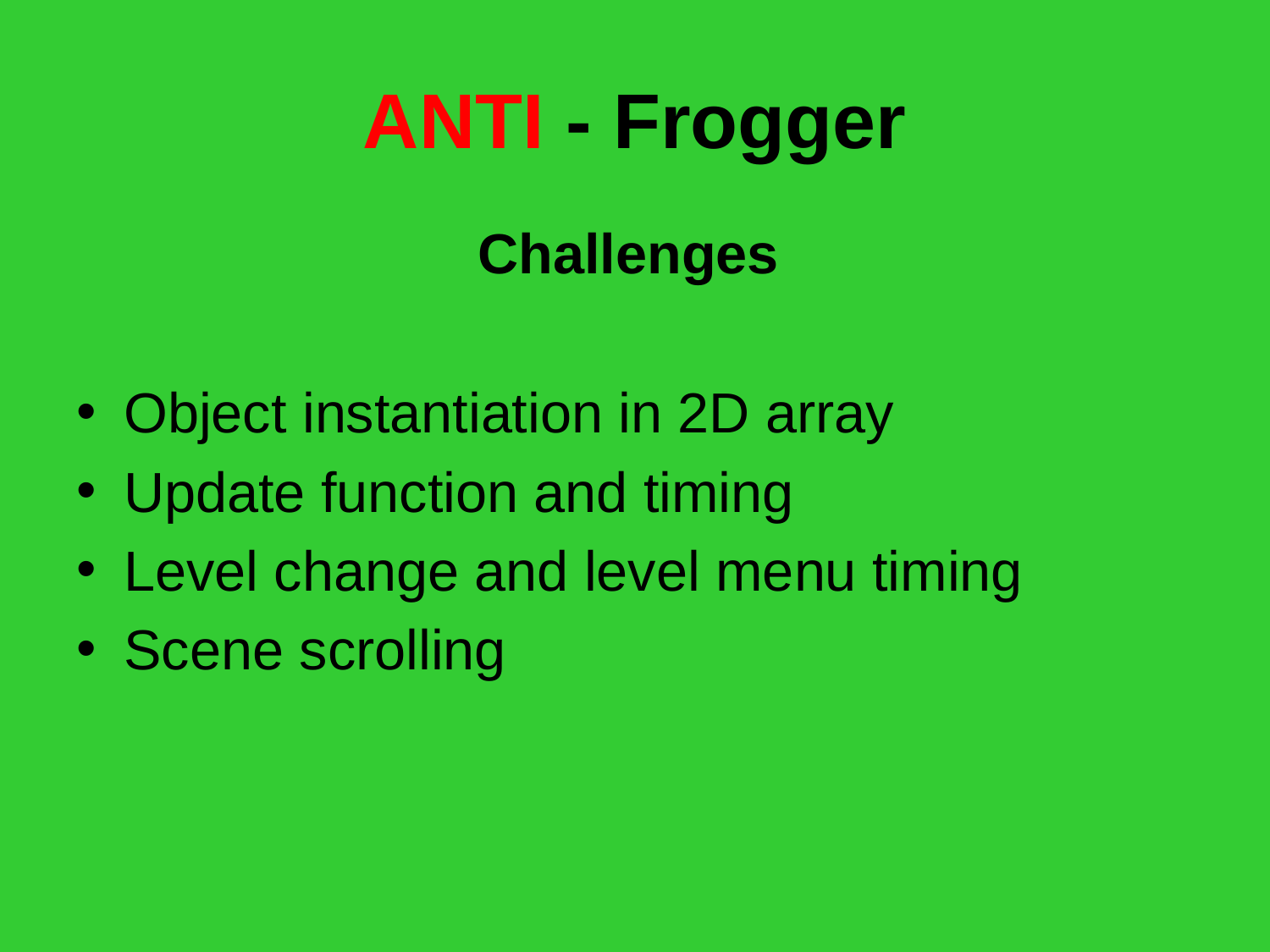

# ANTI - Frogger
Challenges
Object instantiation in 2D array
Update function and timing
Level change and level menu timing
Scene scrolling